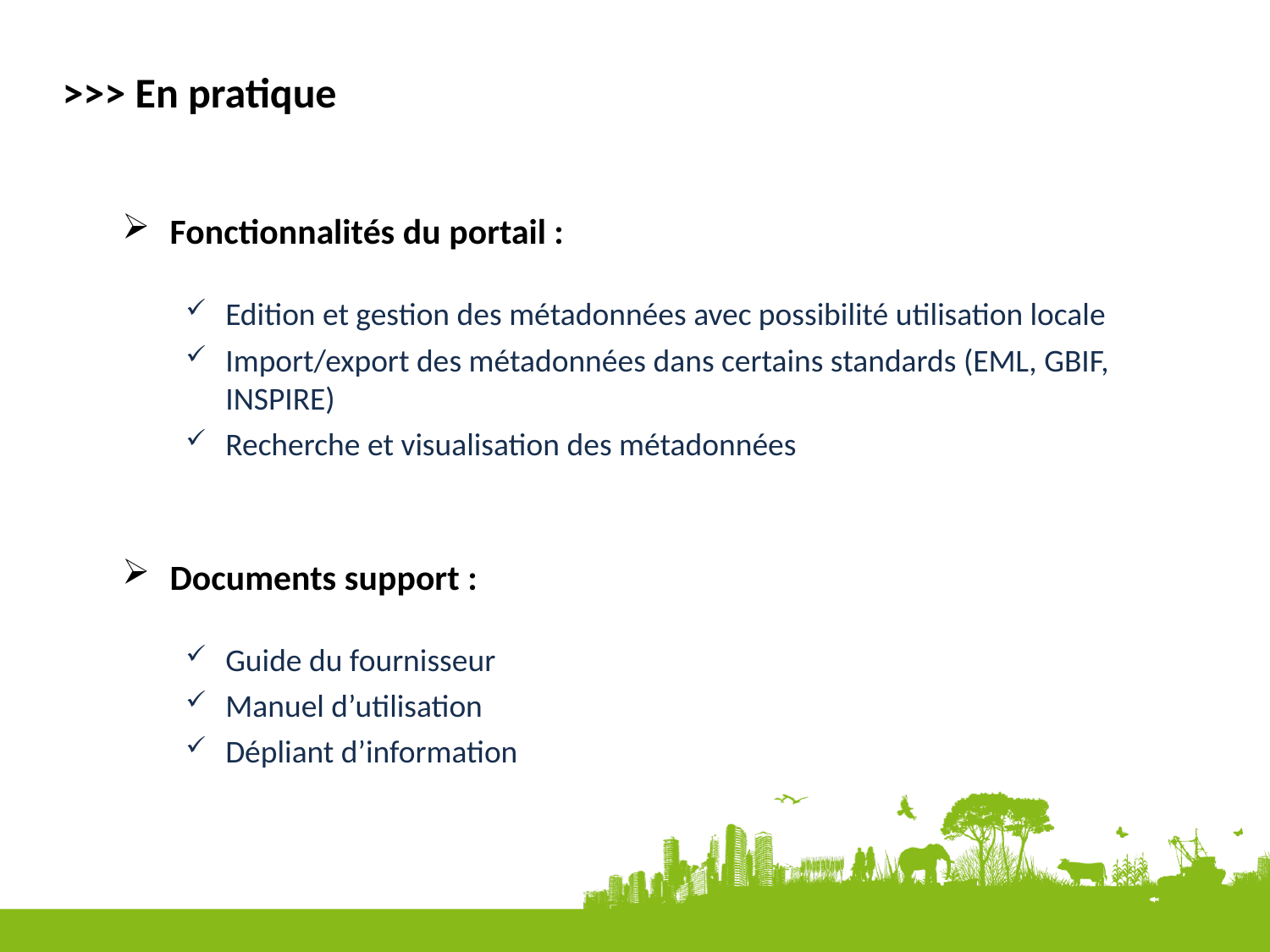

>>> En pratique
Fonctionnalités du portail :

Edition et gestion des métadonnées avec possibilité utilisation locale
Import/export des métadonnées dans certains standards (EML, GBIF, INSPIRE)
Recherche et visualisation des métadonnées

Documents support :

Guide du fournisseur
Manuel d’utilisation
Dépliant d’information